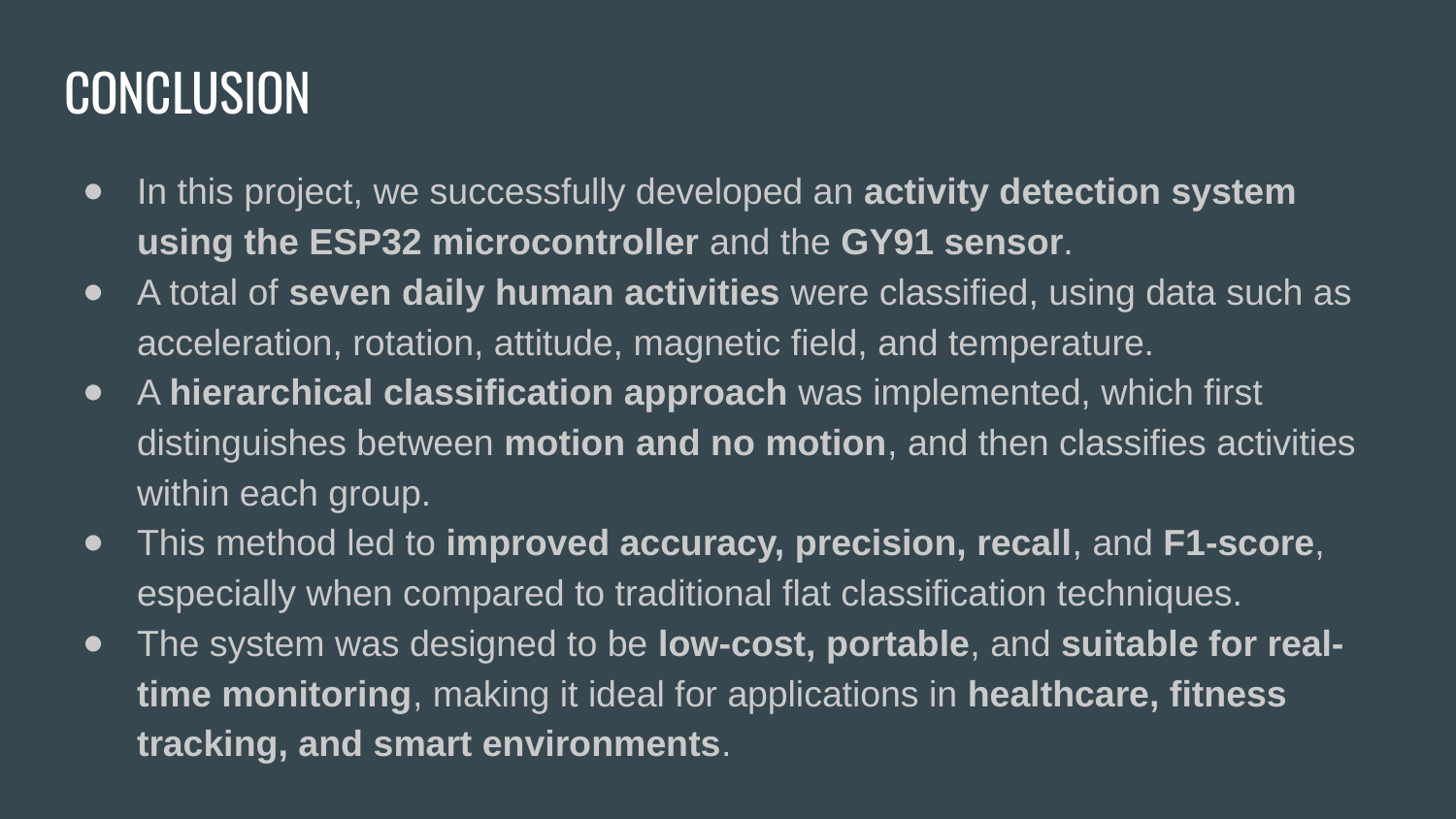

# CONCLUSION
In this project, we successfully developed an activity detection system using the ESP32 microcontroller and the GY91 sensor.
A total of seven daily human activities were classified, using data such as acceleration, rotation, attitude, magnetic field, and temperature.
A hierarchical classification approach was implemented, which first distinguishes between motion and no motion, and then classifies activities within each group.
This method led to improved accuracy, precision, recall, and F1-score, especially when compared to traditional flat classification techniques.
The system was designed to be low-cost, portable, and suitable for real-time monitoring, making it ideal for applications in healthcare, fitness tracking, and smart environments.